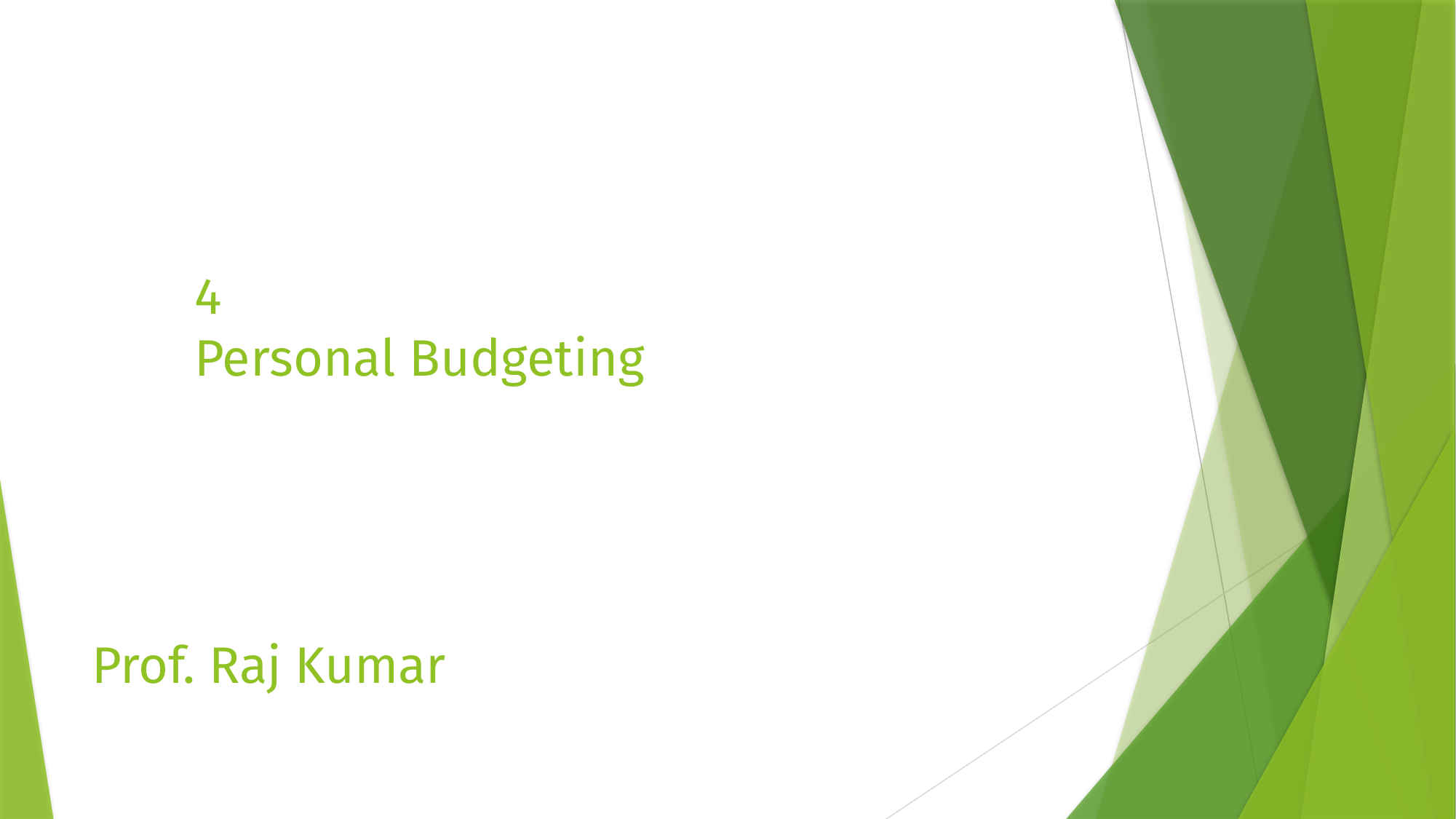

# 4 Personal Budgeting Prof. Raj Kumar